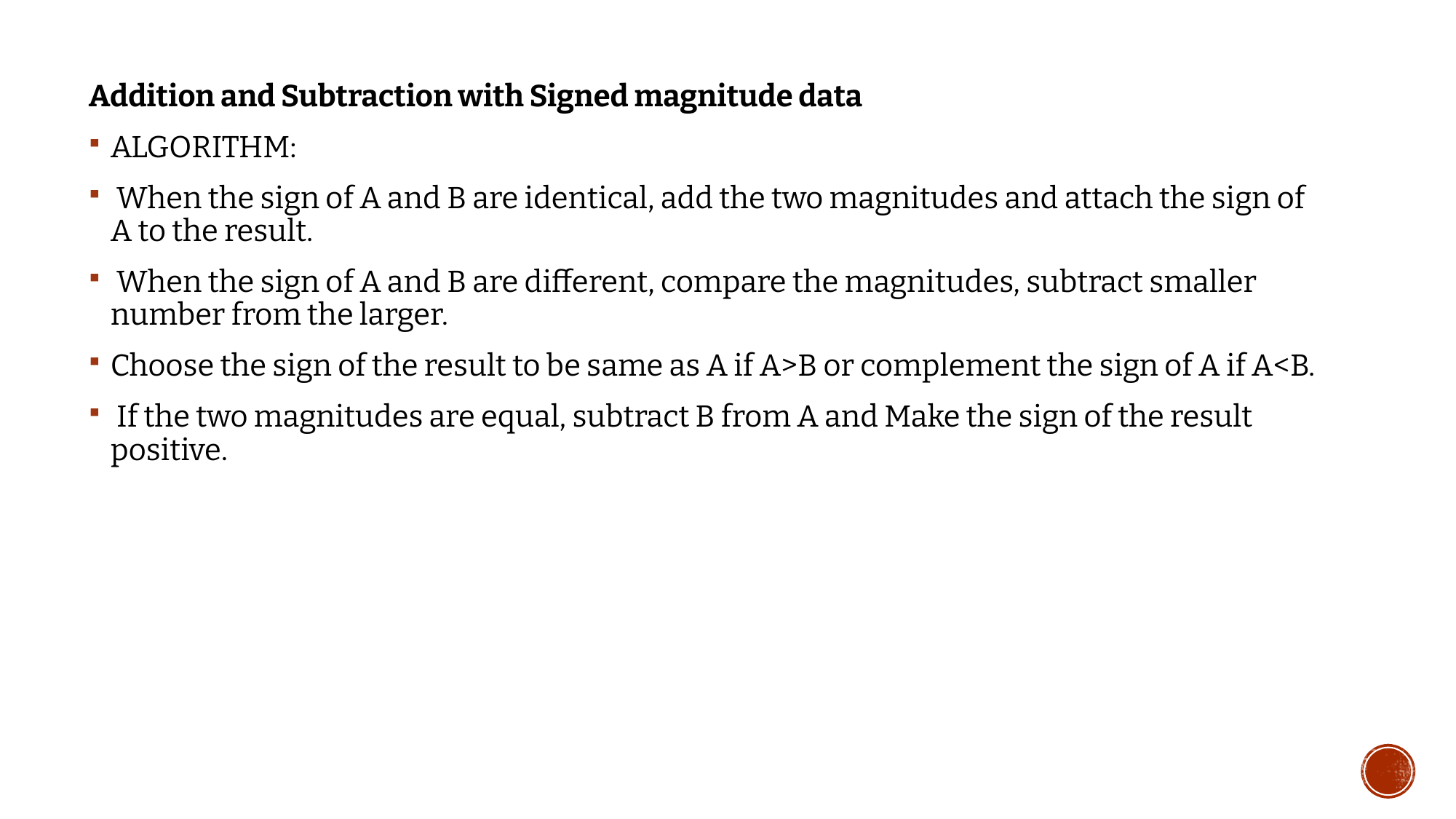

Addition and Subtraction with Signed magnitude data
ALGORITHM:
 When the sign of A and B are identical, add the two magnitudes and attach the sign of A to the result.
 When the sign of A and B are different, compare the magnitudes, subtract smaller number from the larger.
Choose the sign of the result to be same as A if A>B or complement the sign of A if A<B.
 If the two magnitudes are equal, subtract B from A and Make the sign of the result positive.